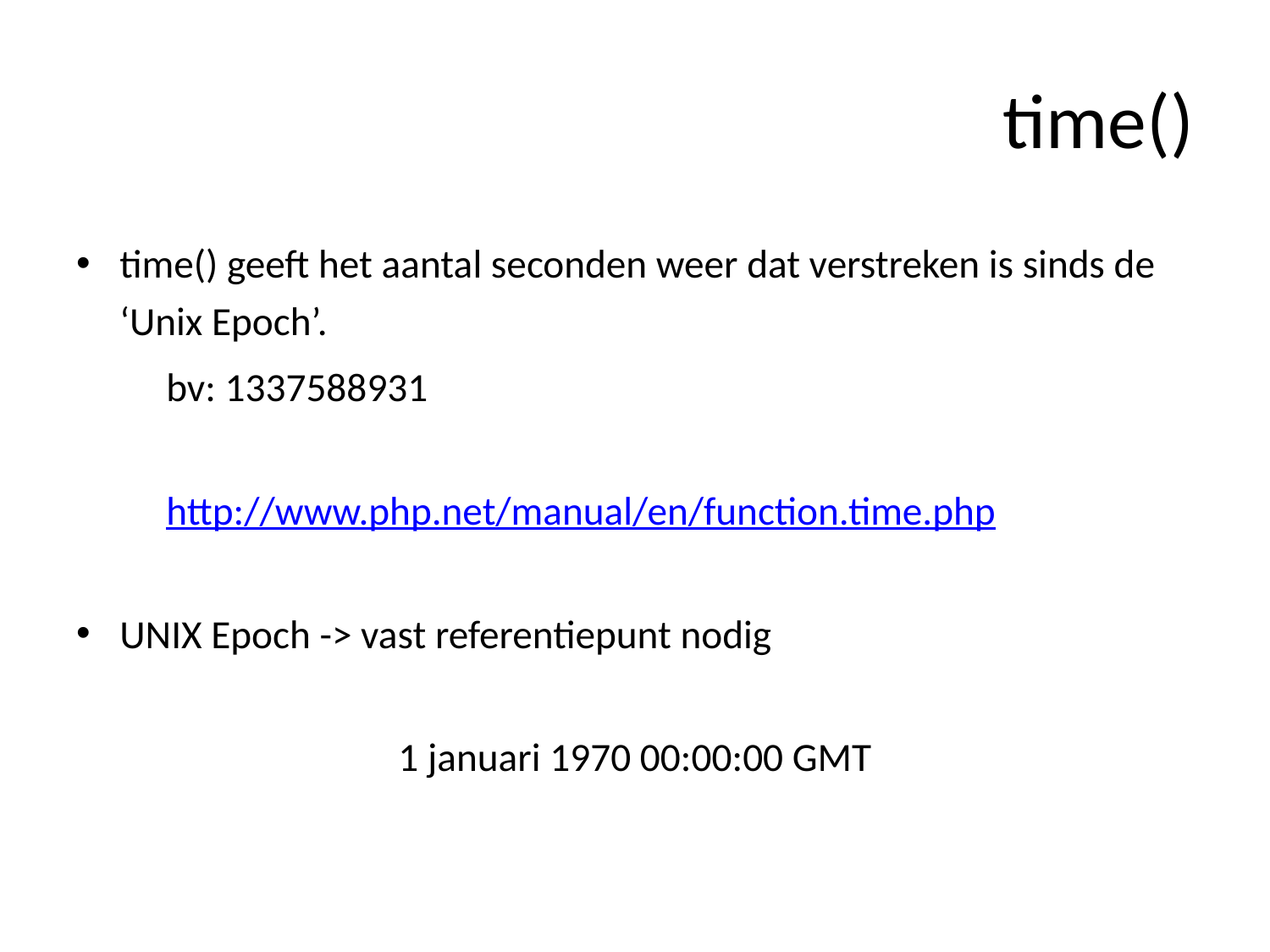

# time()
time() geeft het aantal seconden weer dat verstreken is sinds de ‘Unix Epoch’.
	bv: 1337588931
	http://www.php.net/manual/en/function.time.php
UNIX Epoch -> vast referentiepunt nodig
1 januari 1970 00:00:00 GMT